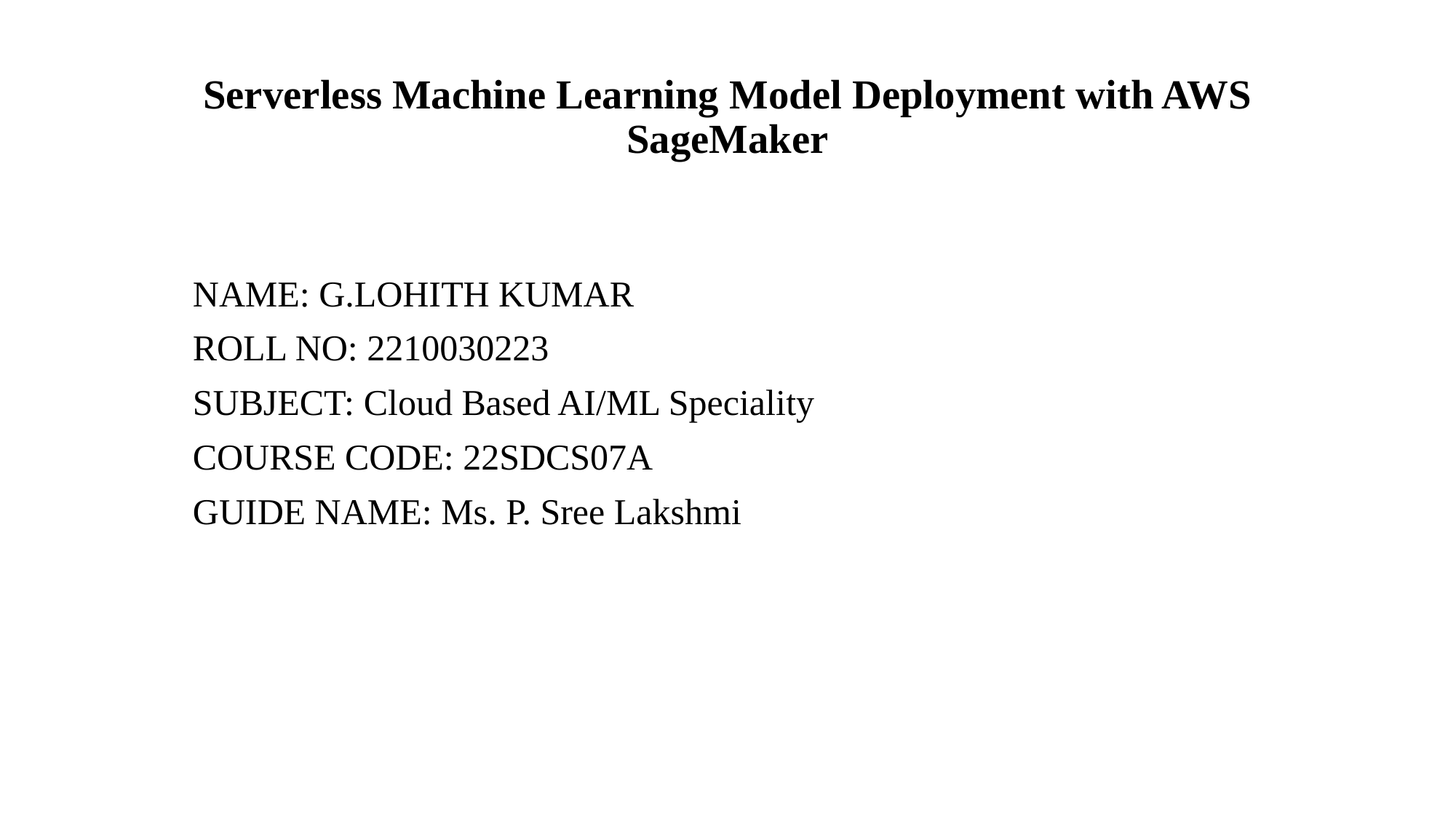

# Serverless Machine Learning Model Deployment with AWS SageMaker
NAME: G.LOHITH KUMAR
ROLL NO: 2210030223
SUBJECT: Cloud Based AI/ML Speciality
COURSE CODE: 22SDCS07A
GUIDE NAME: Ms. P. Sree Lakshmi